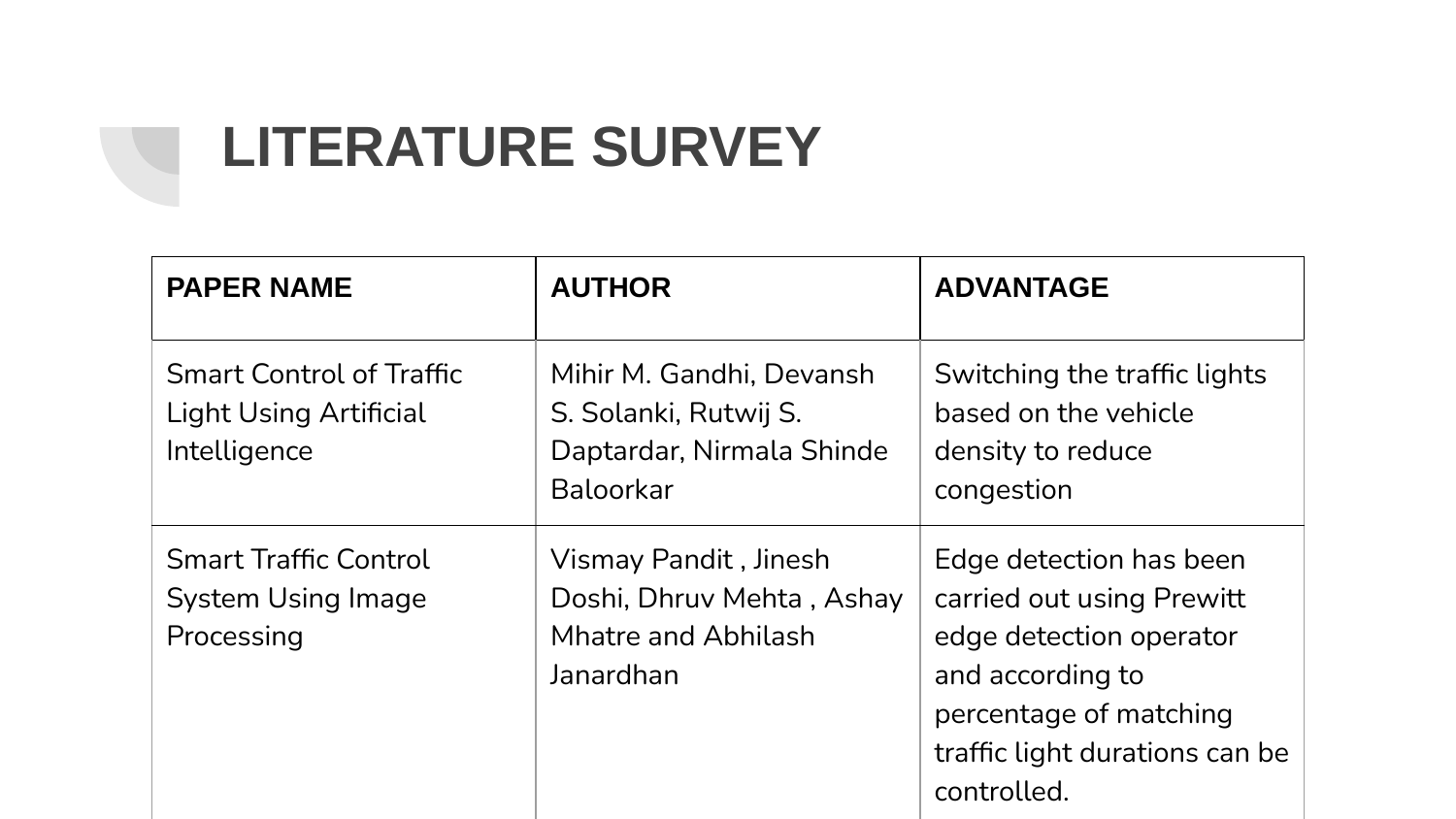

# LITERATURE SURVEY
| PAPER NAME | AUTHOR | ADVANTAGE |
| --- | --- | --- |
| Smart Control of Traffic Light Using Artificial Intelligence | Mihir M. Gandhi, Devansh S. Solanki, Rutwij S. Daptardar, Nirmala Shinde Baloorkar | Switching the traffic lights based on the vehicle density to reduce congestion |
| Smart Traffic Control System Using Image Processing | Vismay Pandit , Jinesh Doshi, Dhruv Mehta , Ashay Mhatre and Abhilash Janardhan | Edge detection has been carried out using Prewitt edge detection operator and according to percentage of matching traffic light durations can be controlled. |